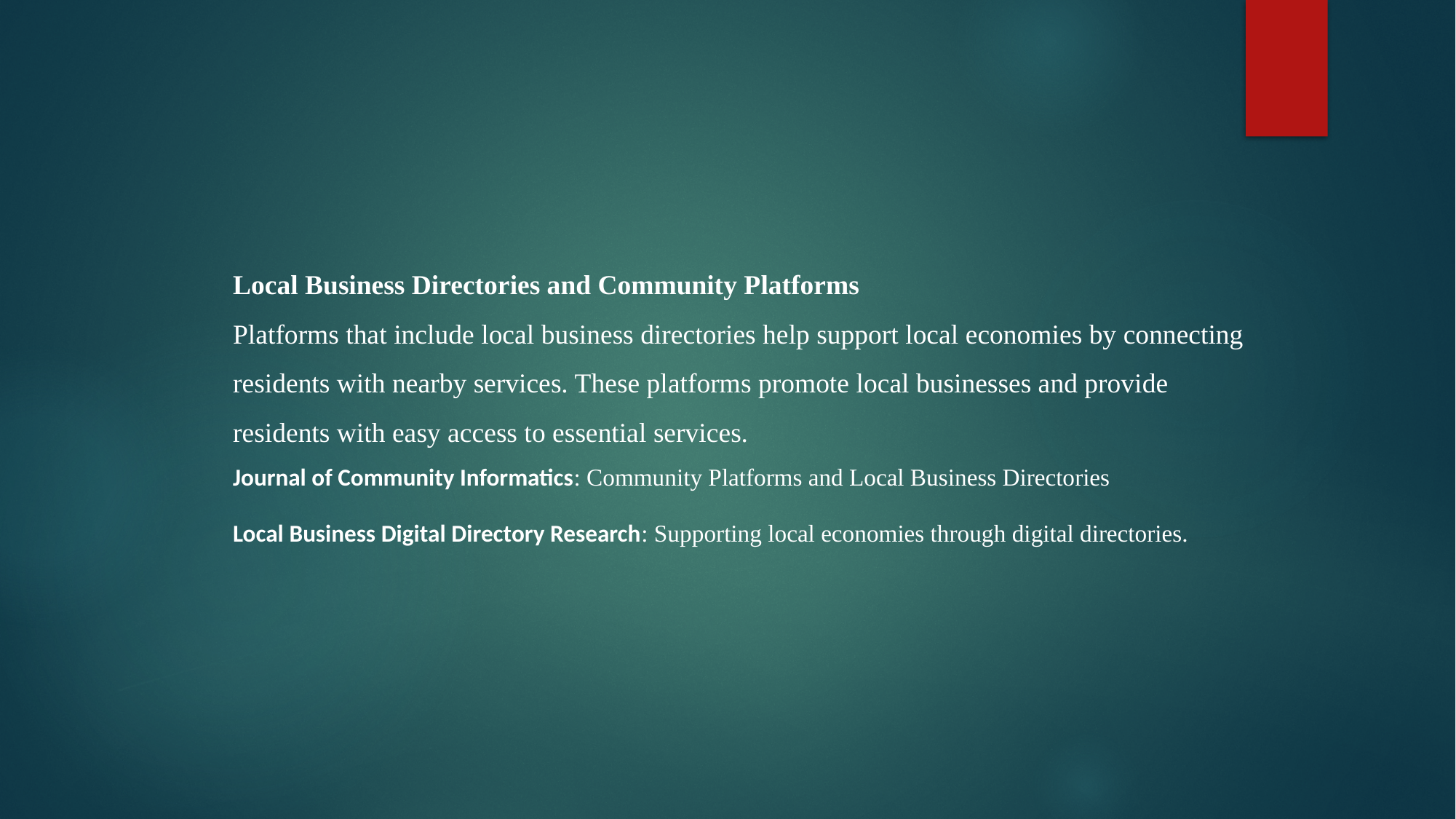

Local Business Directories and Community Platforms
Platforms that include local business directories help support local economies by connecting residents with nearby services. These platforms promote local businesses and provide residents with easy access to essential services.
Journal of Community Informatics: Community Platforms and Local Business Directories
Local Business Digital Directory Research: Supporting local economies through digital directories.